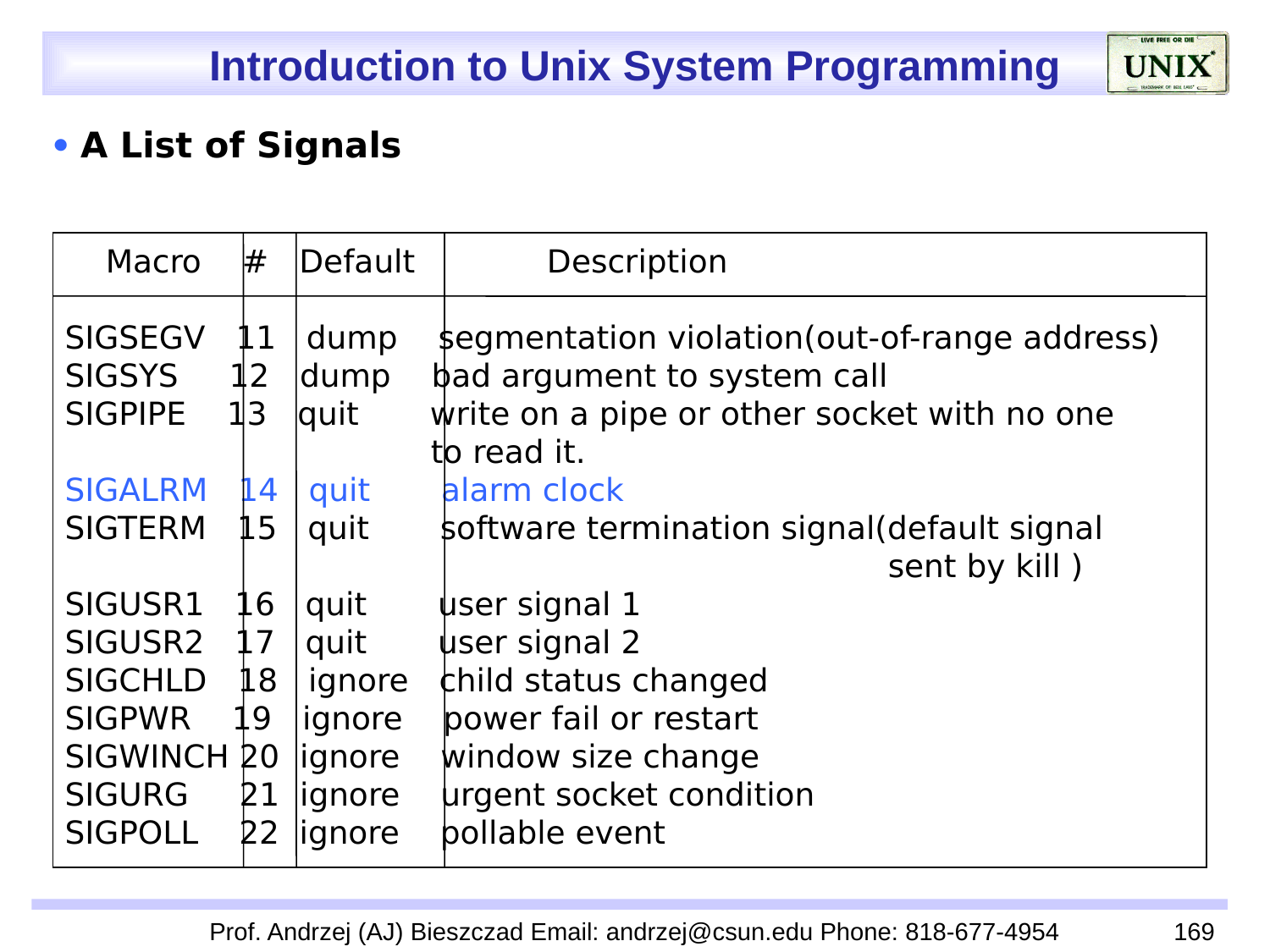

• A List of Signals

     Macro    #   Default             Description

 SIGSEGV   11   dump    segmentation violation(out-of-range address)
 SIGSYS     12   dump    bad argument to system call
 SIGPIPE    13   quit       write on a pipe or other socket with no one
                                     to read it.
 SIGALRM   14   quit       alarm clock
 SIGTERM   15   quit       software termination signal(default signal
                                                                                  sent by kill )
 SIGUSR1   16   quit       user signal 1
 SIGUSR2   17   quit       user signal 2
 SIGCHLD   18   ignore   child status changed
 SIGPWR    19   ignore    power fail or restart
 SIGWINCH 20  ignore    window size change
 SIGURG     21  ignore    urgent socket condition
 SIGPOLL    22  ignore    pollable event

Prof. Andrzej (AJ) Bieszczad Email: andrzej@csun.edu Phone: 818-677-4954
169